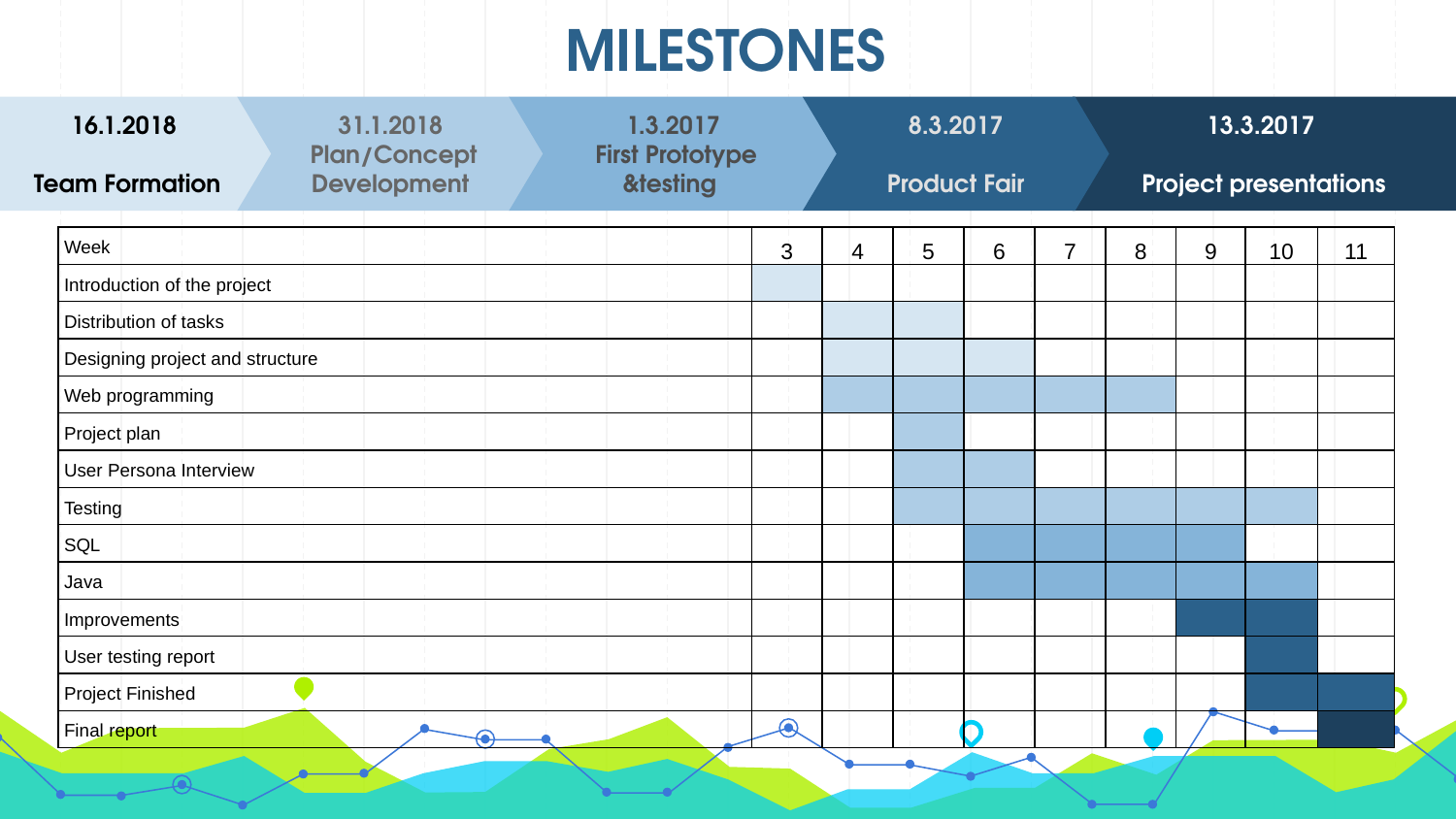

# MILESTONES
16.1.2018

Team Formation
31.1.2018
 Plan/Concept Development
8.3.2017

Product Fair
13.3.2017

Project presentations
 1.3.2017
 First Prototype &testing
| Week | 3 | 4 | 5 | 6 | 7 | 8 | 9 | 10 | 11 |
| --- | --- | --- | --- | --- | --- | --- | --- | --- | --- |
| Introduction of the project |  |  |  |  |  |  |  |  |  |
| Distribution of tasks |  |  |  |  |  |  |  |  |  |
| Designing project and structure |  |  |  |  |  |  |  |  |  |
| Web programming |  |  |  |  |  |  |  |  |  |
| Project plan |  |  |  |  |  |  |  |  |  |
| User Persona Interview |  |  |  |  |  |  |  |  |  |
| Testing |  |  |  |  |  |  |  |  |  |
| SQL |  |  |  |  |  |  |  |  |  |
| Java |  |  |  |  |  |  |  |  |  |
| Improvements |  |  |  |  |  |  |  |  |  |
| User testing report |  |  |  |  |  |  |  |  |  |
| Project Finished |  |  |  |  |  |  |  |  |  |
| Final report |  |  |  |  |  |  |  |  |  |